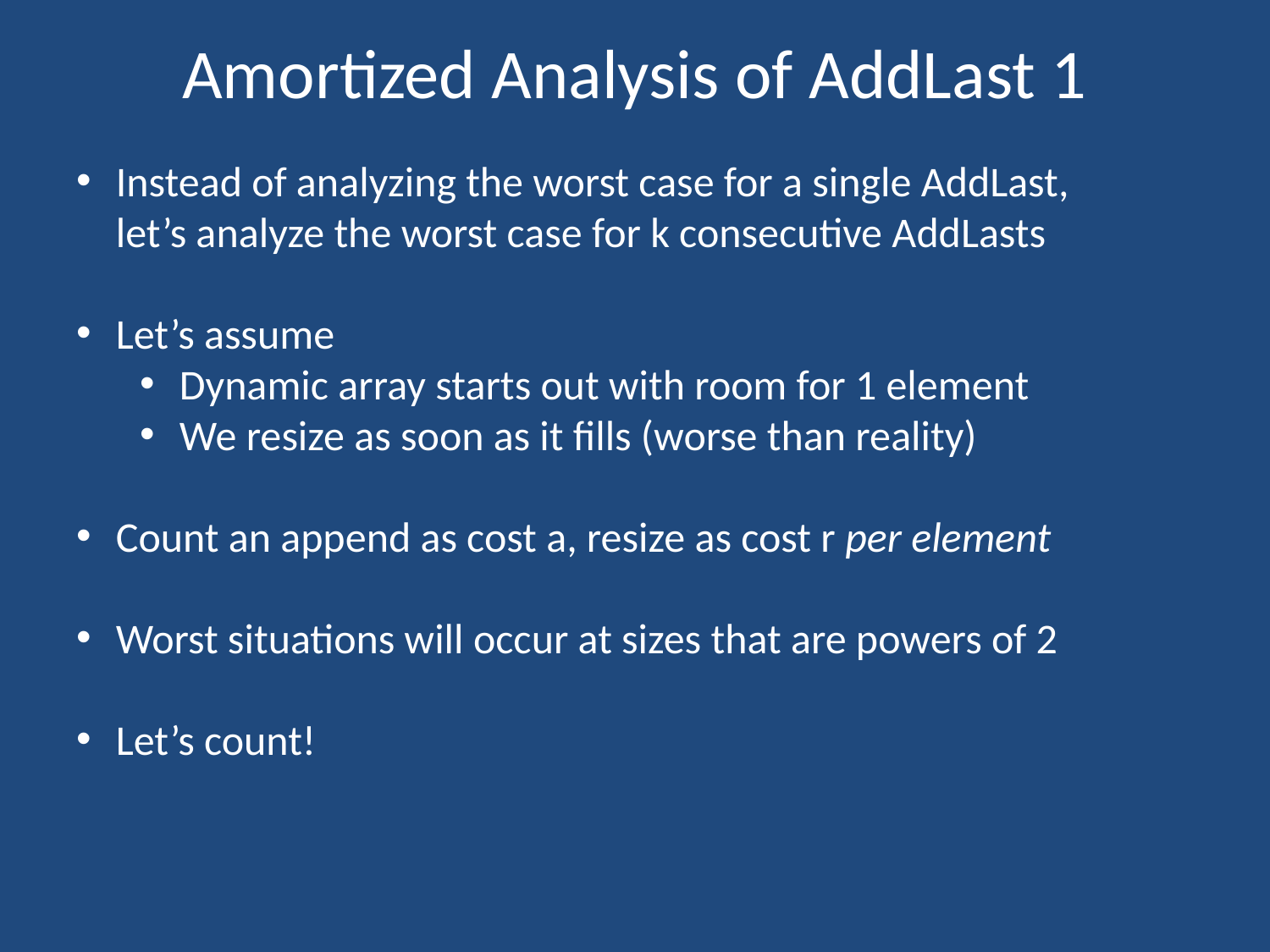

# Amortized Analysis of AddLast 1
Instead of analyzing the worst case for a single AddLast,
let’s analyze the worst case for k consecutive AddLasts
Let’s assume
Dynamic array starts out with room for 1 element
We resize as soon as it fills (worse than reality)
Count an append as cost a, resize as cost r per element
Worst situations will occur at sizes that are powers of 2
Let’s count!